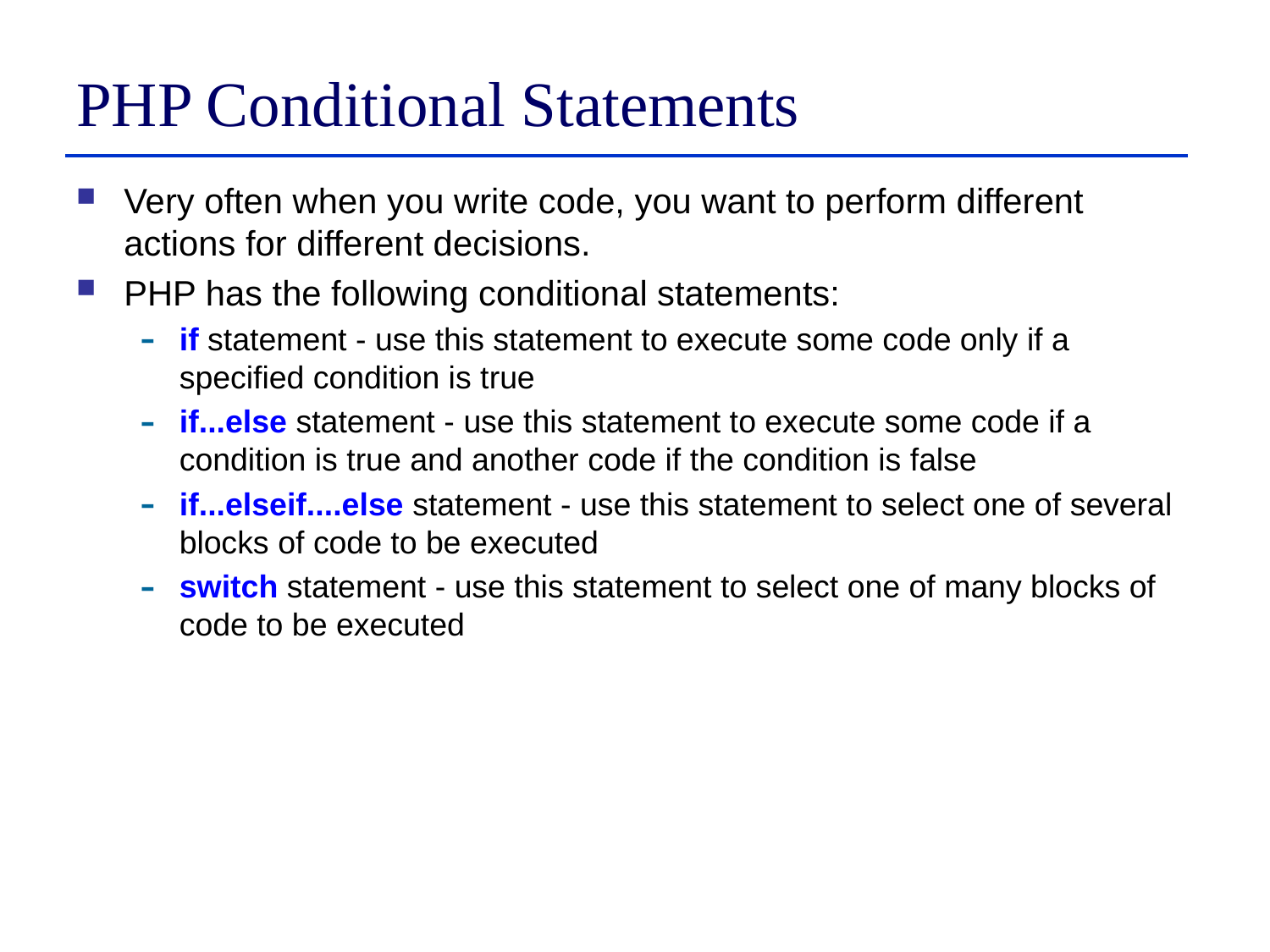

# PHP Conditional Statements
Very often when you write code, you want to perform different actions for different decisions.
PHP has the following conditional statements:
if statement - use this statement to execute some code only if a specified condition is true
if...else statement - use this statement to execute some code if a condition is true and another code if the condition is false
if...elseif....else statement - use this statement to select one of several blocks of code to be executed
switch statement - use this statement to select one of many blocks of code to be executed